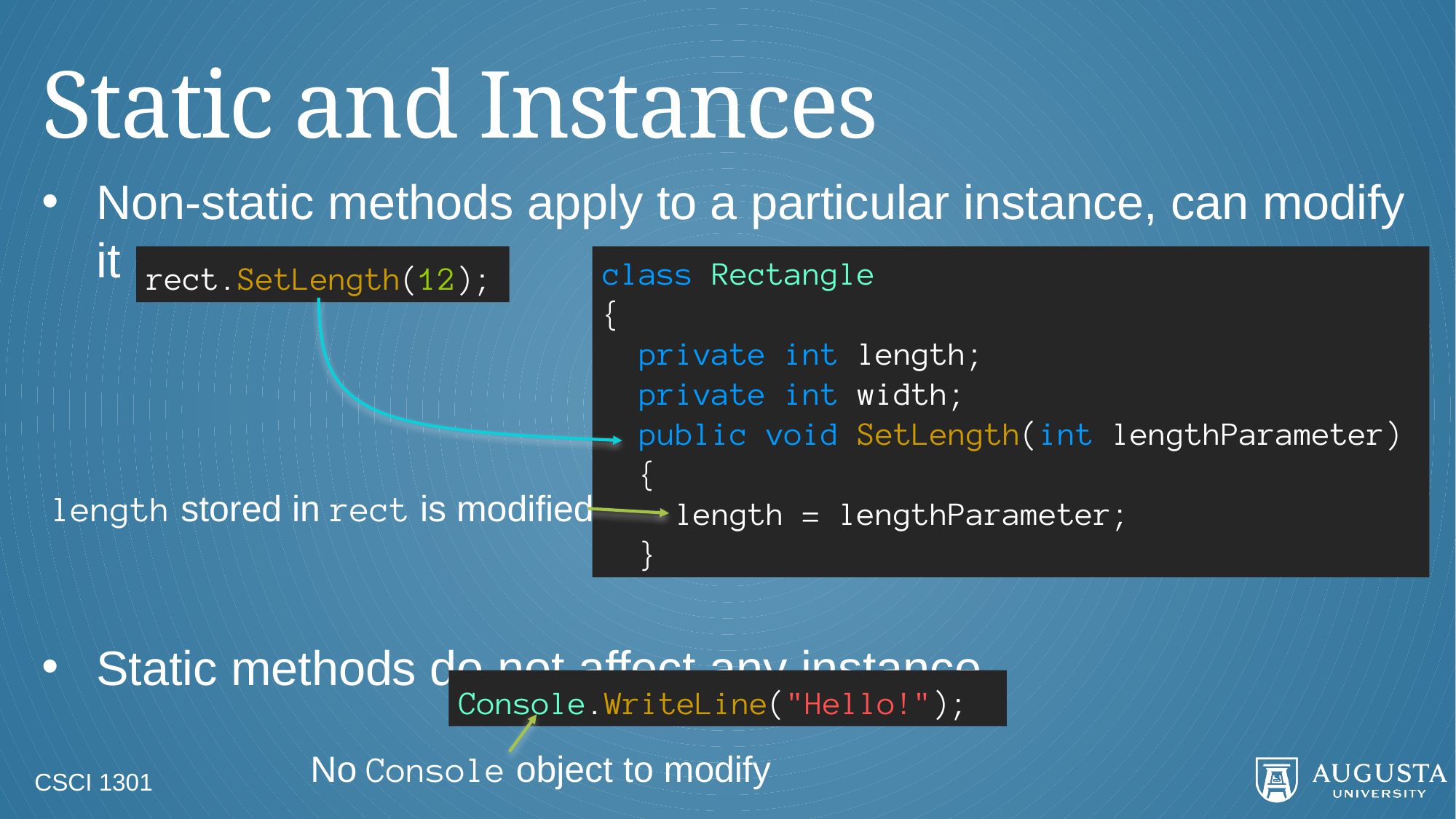

# Static and Instances
Non-static methods apply to a particular instance, can modify it

Static methods do not affect any instance

rect.SetLength(12);
class Rectangle
{
  private int length;
  private int width;
  public void SetLength(int lengthParameter)
  {
    length = lengthParameter;
  }

length stored in rect is modified
Console.WriteLine("Hello!");
No Console object to modify
CSCI 1301